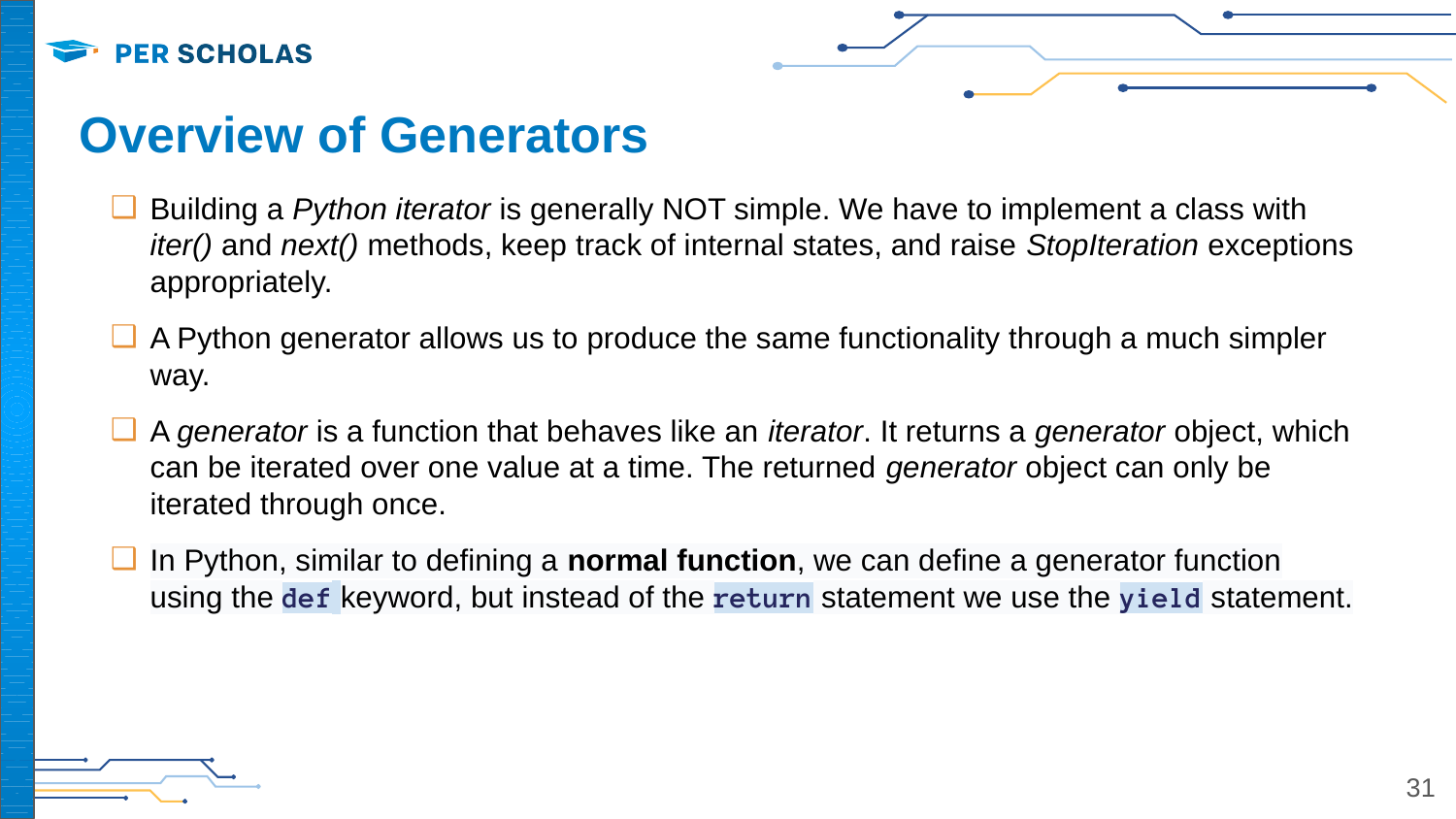

# Overview of Generators
Building a Python iterator is generally NOT simple. We have to implement a class with iter() and next() methods, keep track of internal states, and raise StopIteration exceptions appropriately.
A Python generator allows us to produce the same functionality through a much simpler way.
A generator is a function that behaves like an iterator. It returns a generator object, which can be iterated over one value at a time. The returned generator object can only be iterated through once.
In Python, similar to defining a normal function, we can define a generator function using the def keyword, but instead of the return statement we use the yield statement.

31